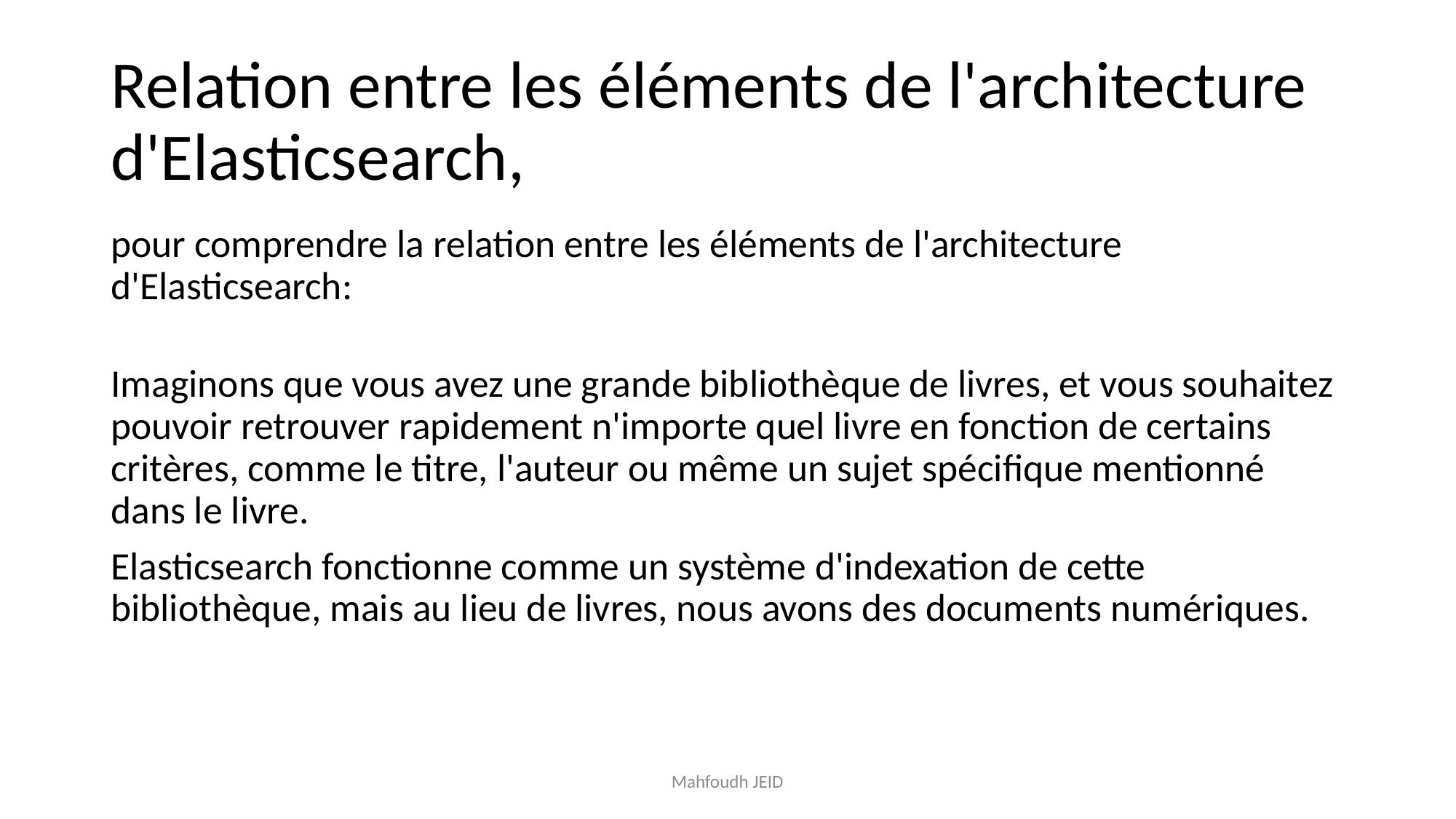

# Relation entre les éléments de l'architecture d'Elasticsearch,
pour comprendre la relation entre les éléments de l'architecture d'Elasticsearch:
Imaginons que vous avez une grande bibliothèque de livres, et vous souhaitez pouvoir retrouver rapidement n'importe quel livre en fonction de certains critères, comme le titre, l'auteur ou même un sujet spécifique mentionné dans le livre.
Elasticsearch fonctionne comme un système d'indexation de cette bibliothèque, mais au lieu de livres, nous avons des documents numériques.

Mahfoudh JEID